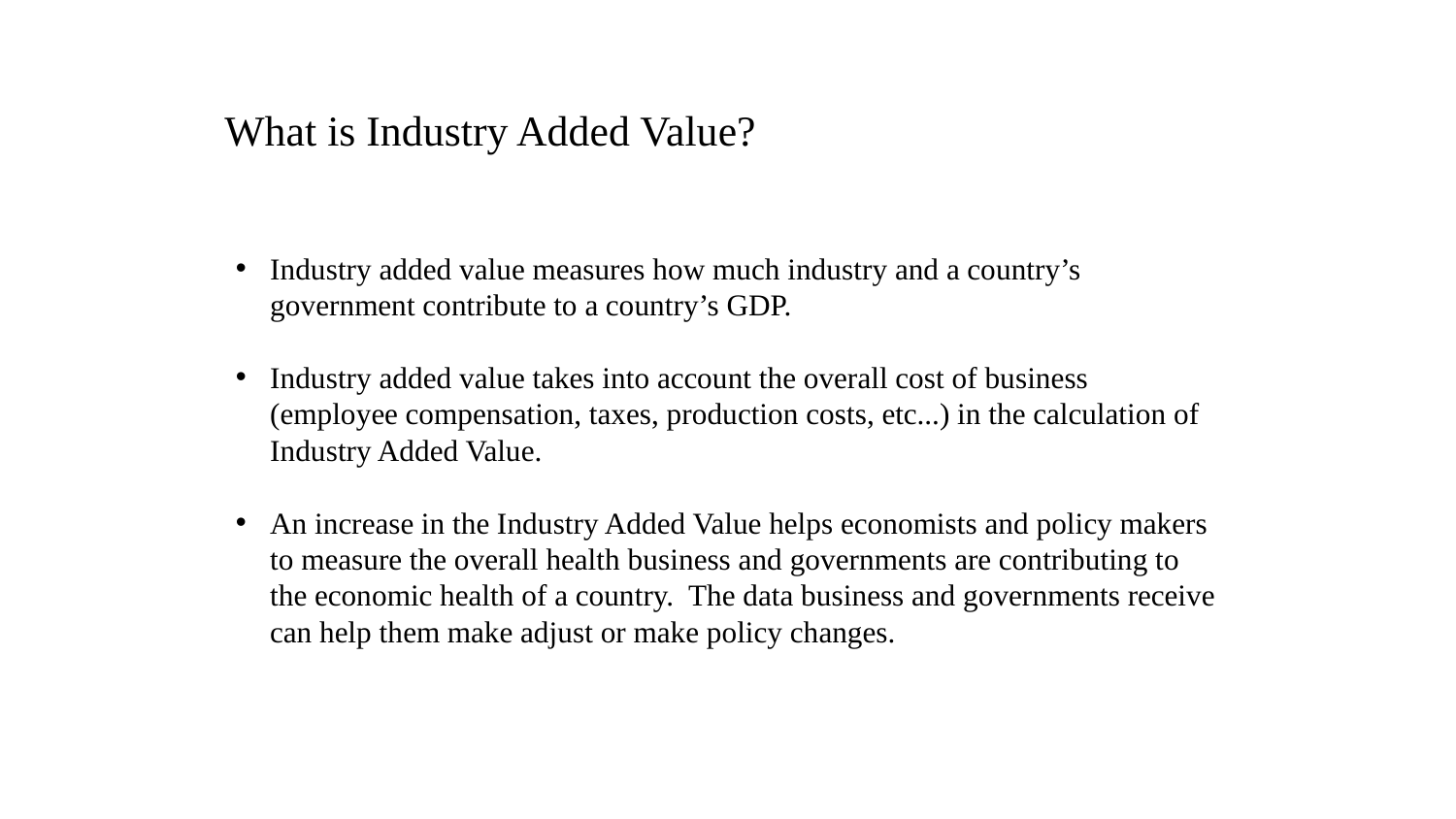

What is Industry Added Value?
Industry added value measures how much industry and a country’s government contribute to a country’s GDP.

Industry added value takes into account the overall cost of business (employee compensation, taxes, production costs, etc...) in the calculation of Industry Added Value.

An increase in the Industry Added Value helps economists and policy makers to measure the overall health business and governments are contributing to the economic health of a country.  The data business and governments receive can help them make adjust or make policy changes.